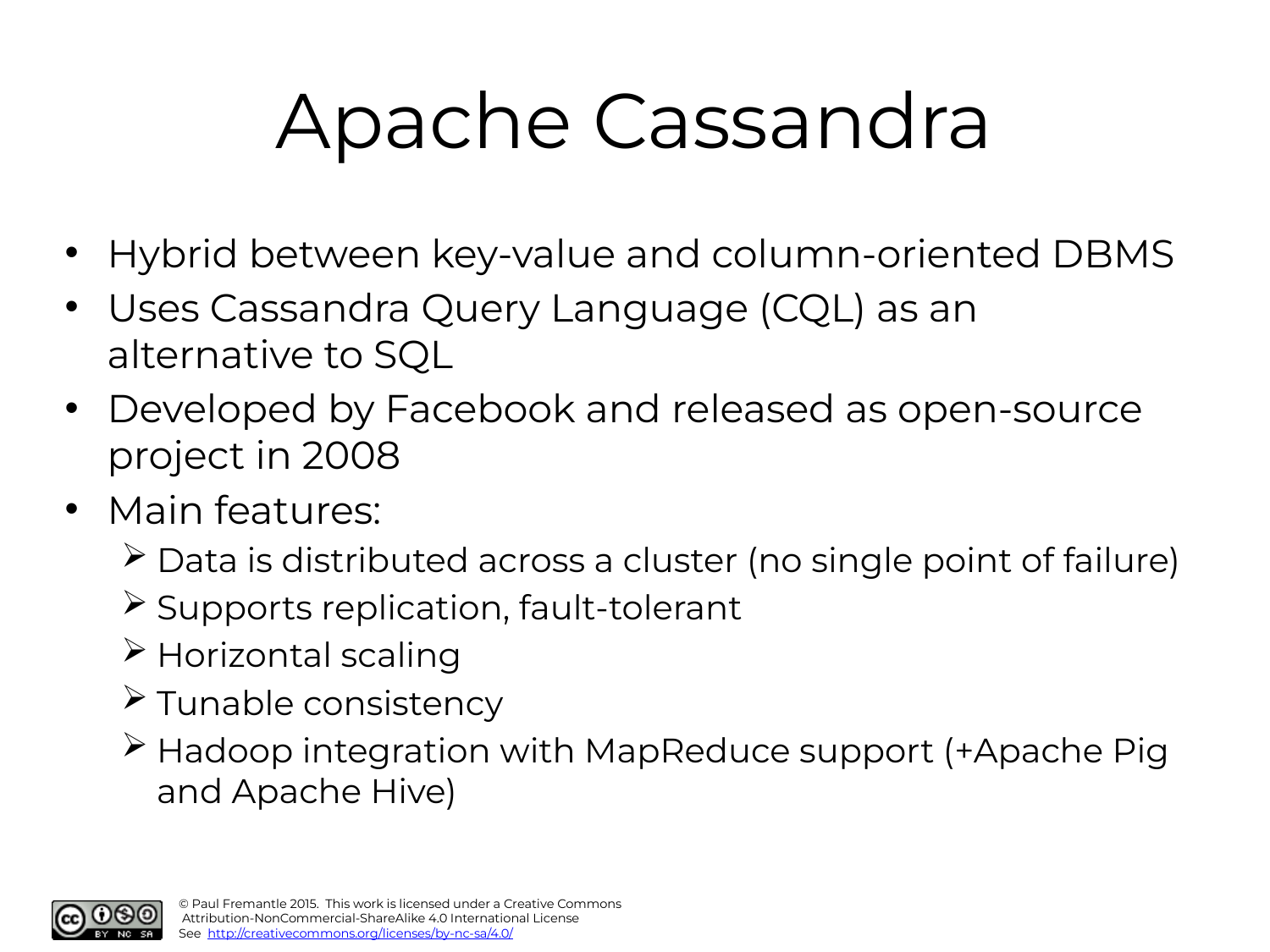

# Apache Cassandra
Hybrid between key-value and column-oriented DBMS
Uses Cassandra Query Language (CQL) as an alternative to SQL
Developed by Facebook and released as open-source project in 2008
Main features:
Data is distributed across a cluster (no single point of failure)
Supports replication, fault-tolerant
Horizontal scaling
Tunable consistency
Hadoop integration with MapReduce support (+Apache Pig and Apache Hive)